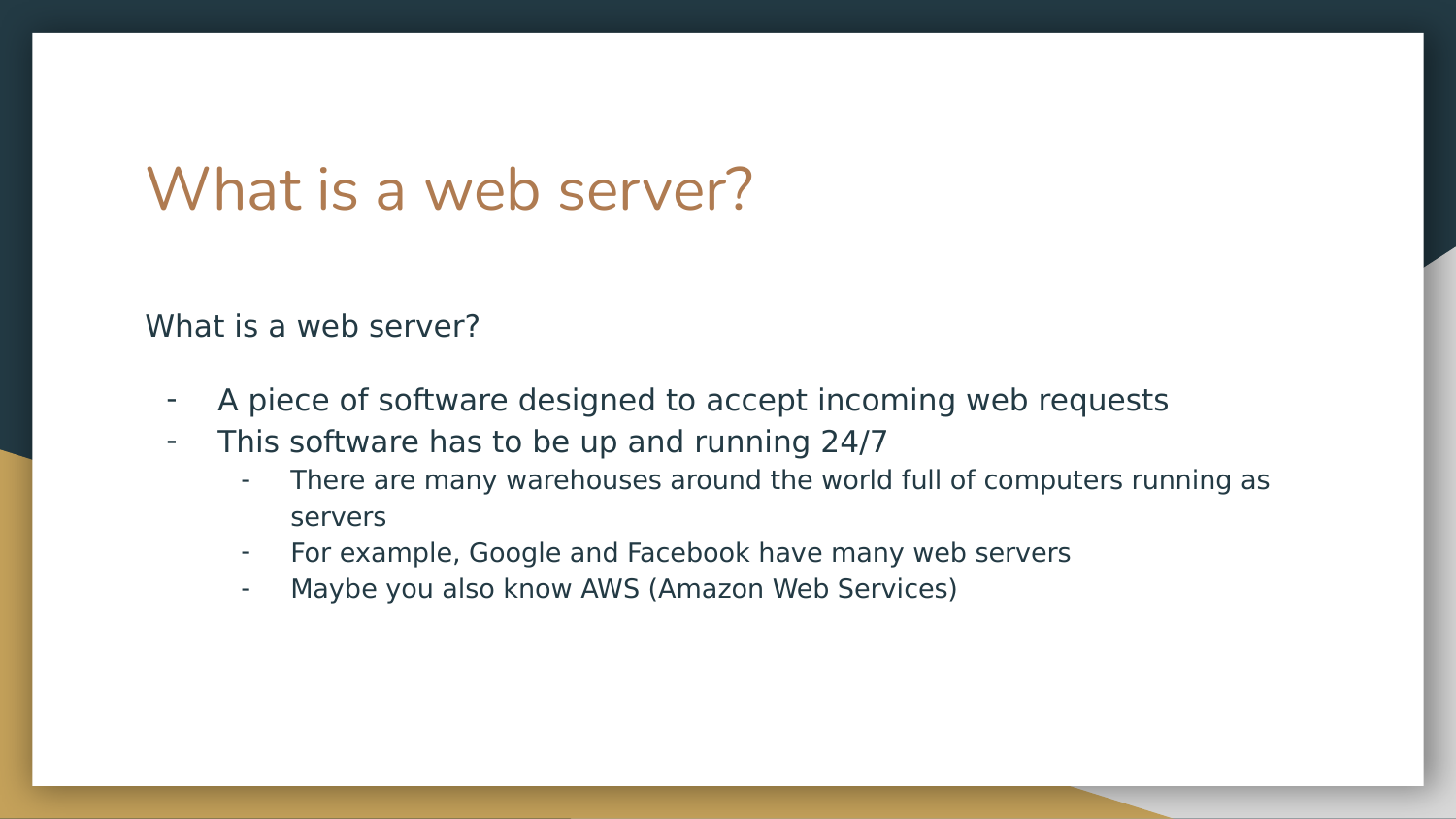

# What is a web server?
What is a web server?
A piece of software designed to accept incoming web requests
This software has to be up and running 24/7
There are many warehouses around the world full of computers running as servers
For example, Google and Facebook have many web servers
Maybe you also know AWS (Amazon Web Services)